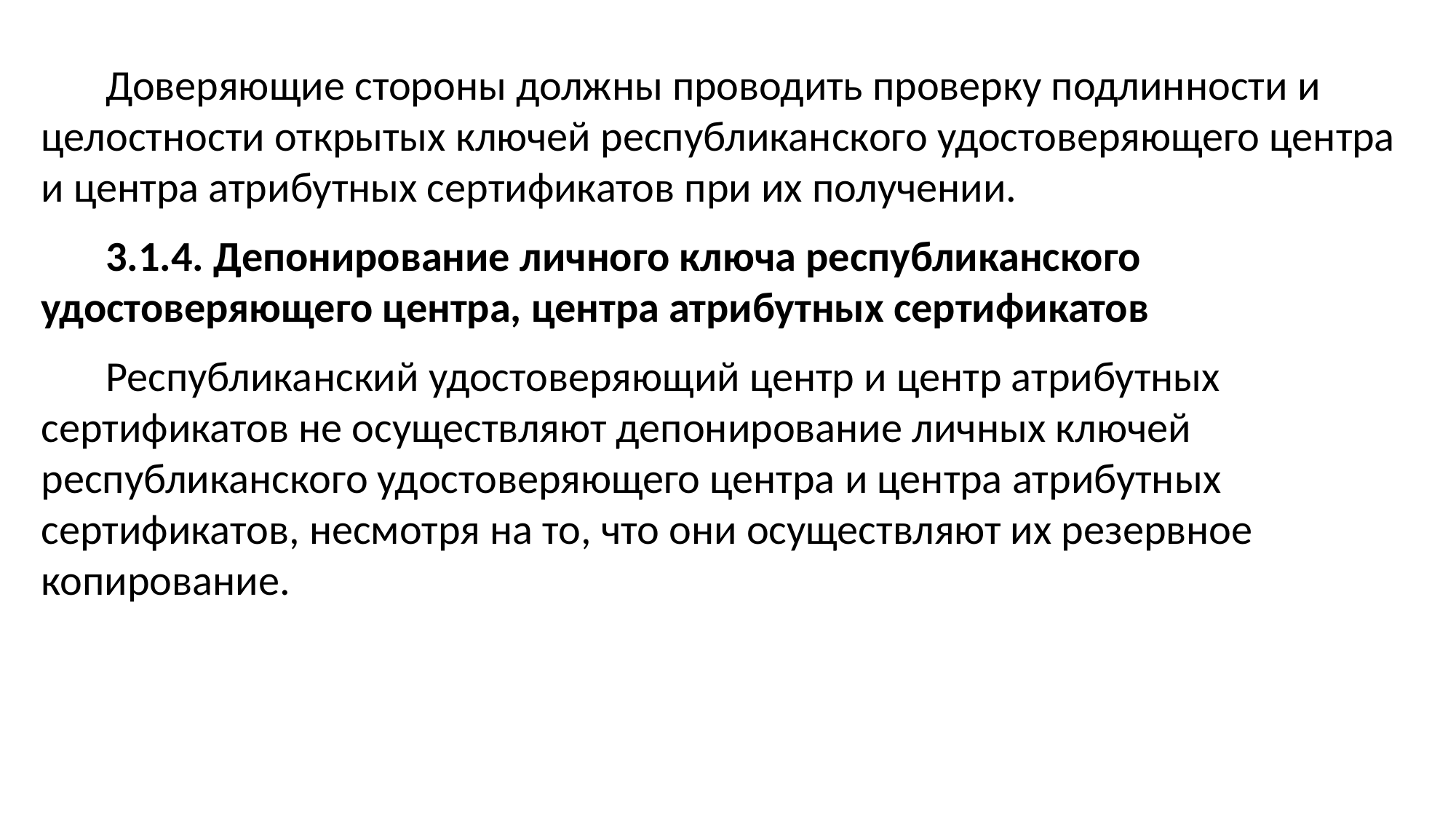

Доверяющие стороны должны проводить проверку подлинности и целостности открытых ключей республиканского удостоверяющего центра и центра атрибутных сертификатов при их получении.
3.1.4. Депонирование личного ключа республиканского удостоверяющего центра, центра атрибутных сертификатов
Республиканский удостоверяющий центр и центр атрибутных сертификатов не осуществляют депонирование личных ключей республиканского удостоверяющего центра и центра атрибутных сертификатов, несмотря на то, что они осуществляют их резервное копирование.